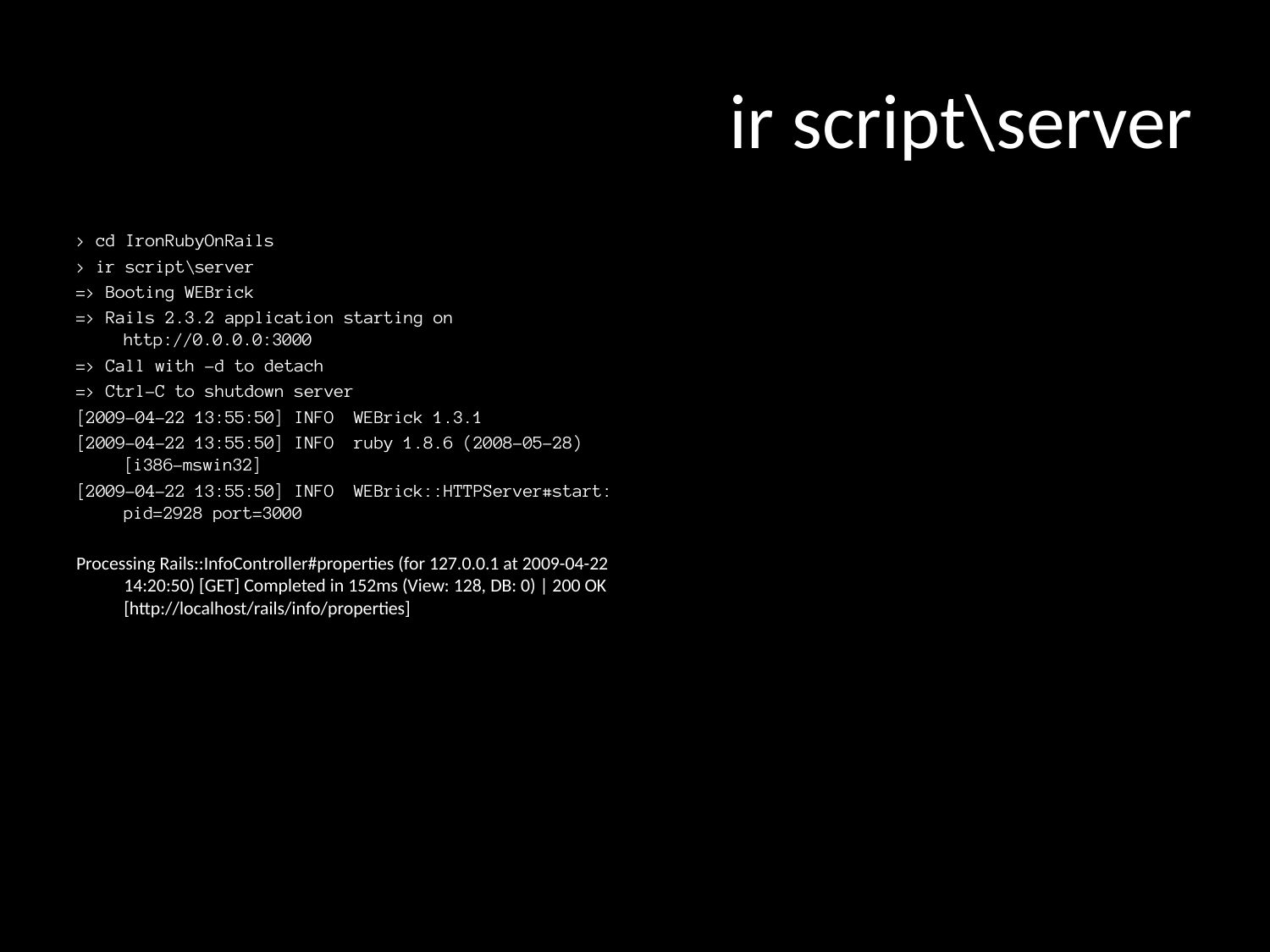

# ir script\server
> cd IronRubyOnRails
> ir script\server
=> Booting WEBrick
=> Rails 2.3.2 application starting on http://0.0.0.0:3000
=> Call with -d to detach
=> Ctrl-C to shutdown server
[2009-04-22 13:55:50] INFO  WEBrick 1.3.1
[2009-04-22 13:55:50] INFO  ruby 1.8.6 (2008-05-28) [i386-mswin32]
[2009-04-22 13:55:50] INFO  WEBrick::HTTPServer#start: pid=2928 port=3000

Processing Rails::InfoController#properties (for 127.0.0.1 at 2009-04-22 14:20:50) [GET] Completed in 152ms (View: 128, DB: 0) | 200 OK [http://localhost/rails/info/properties]